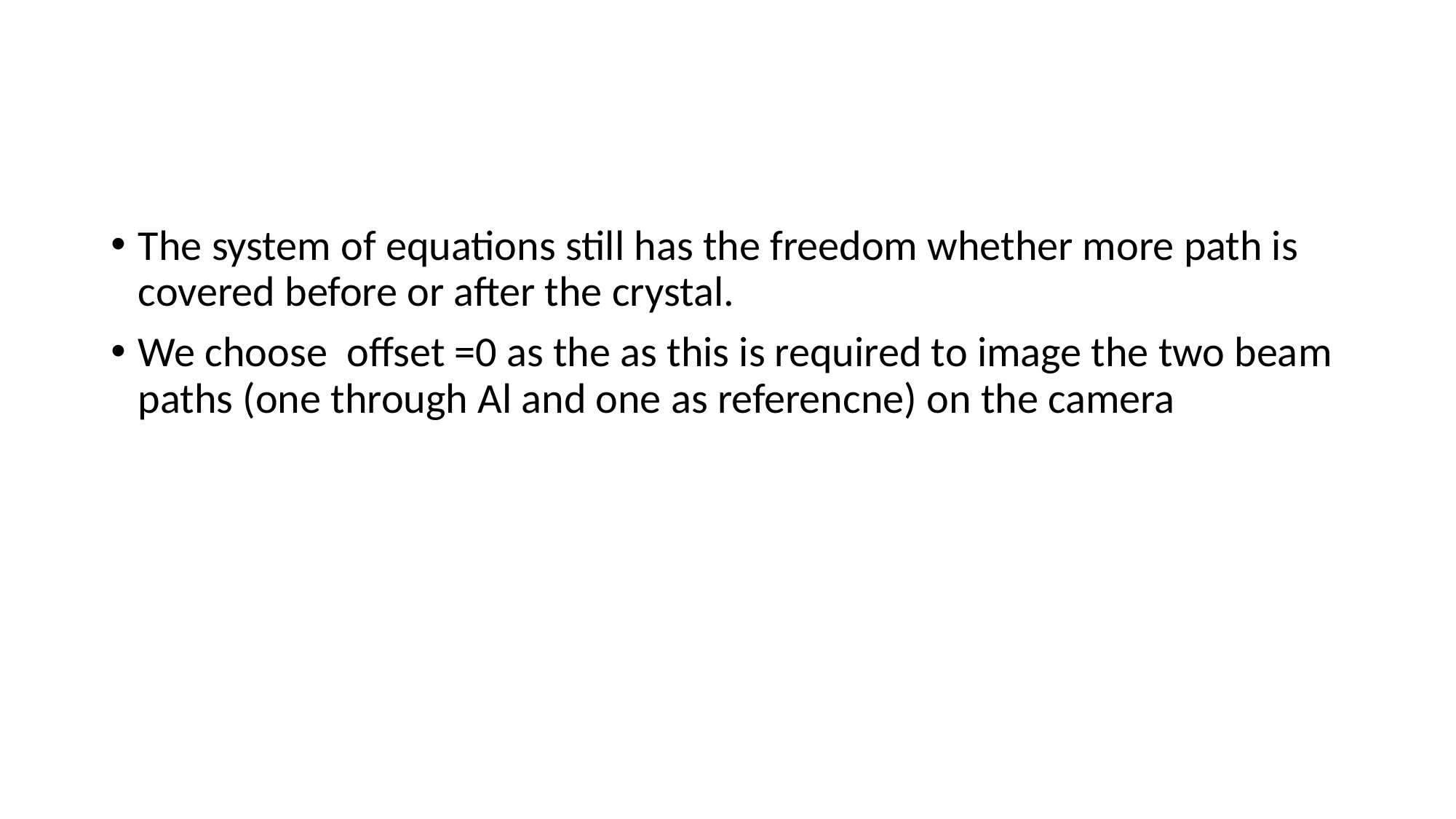

#
The system of equations still has the freedom whether more path is covered before or after the crystal.
We choose  offset =0 as the as this is required to image the two beam paths (one through Al and one as referencne) on the camera